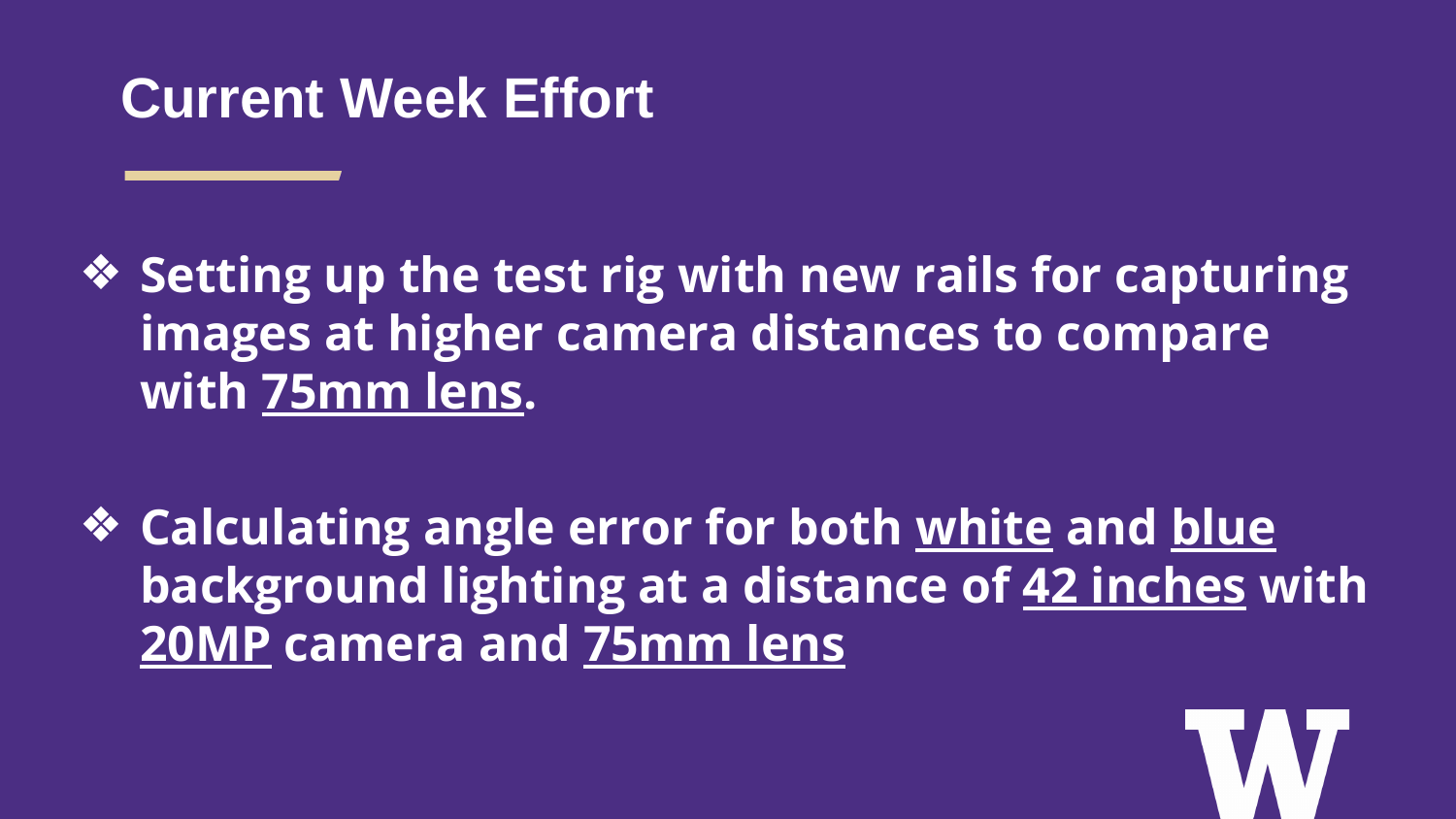

# Current Week Effort

Setting up the test rig with new rails for capturing images at higher camera distances to compare with 75mm lens.

Calculating angle error for both white and blue background lighting at a distance of 42 inches with 20MP camera and 75mm lens